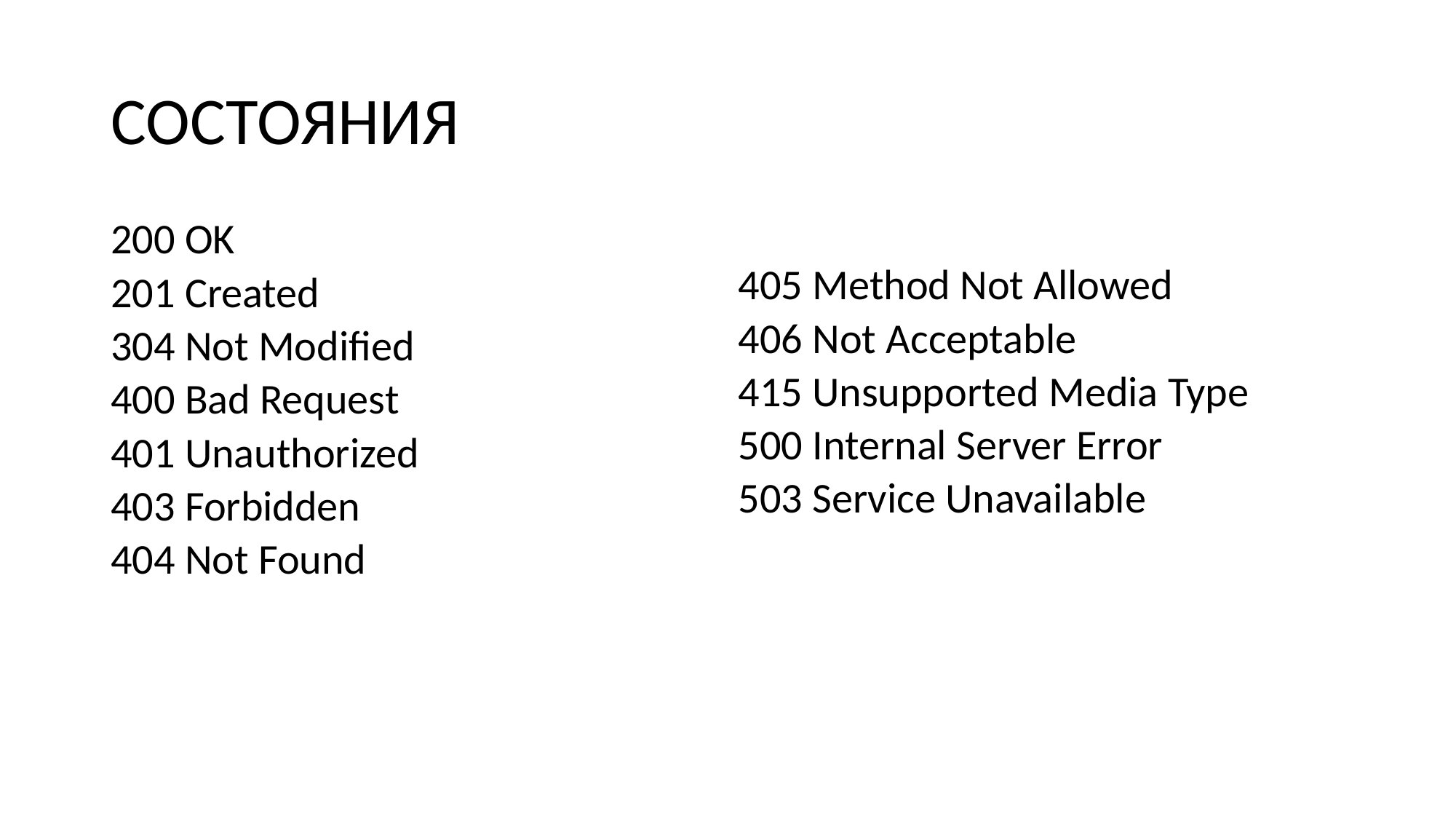

СОСТОЯНИЯ
| 200 OK 201 Created 304 Not Modified 400 Bad Request 401 Unauthorized 403 Forbidden 404 Not Found | 405 Method Not Allowed 406 Not Acceptable 415 Unsupported Media Type 500 Internal Server Error 503 Service Unavailable |
| --- | --- |